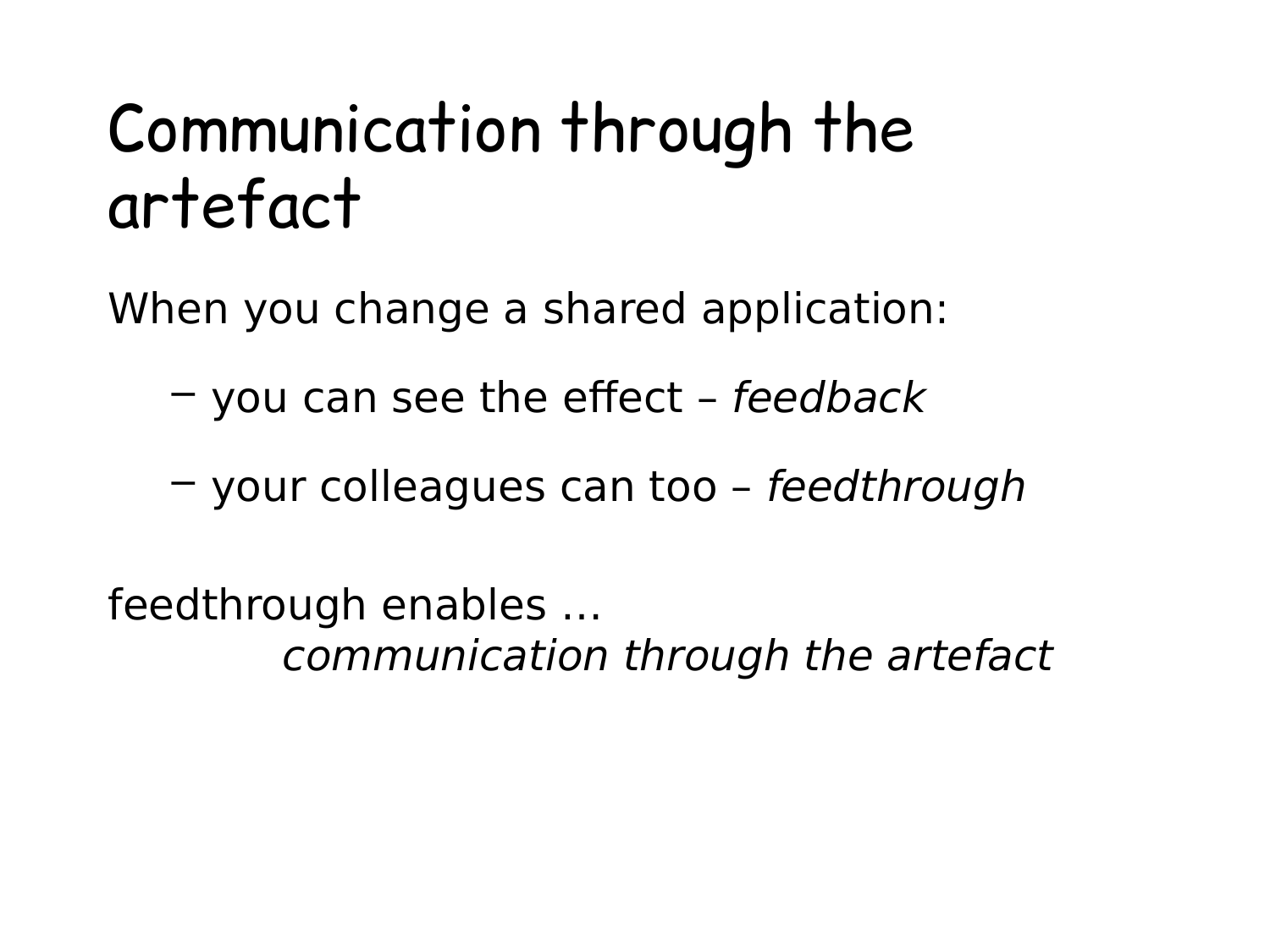

# Communication through the artefact
When you change a shared application:

you can see the effect – feedback

your colleagues can too – feedthrough

feedthrough enables …
	communication through the artefact